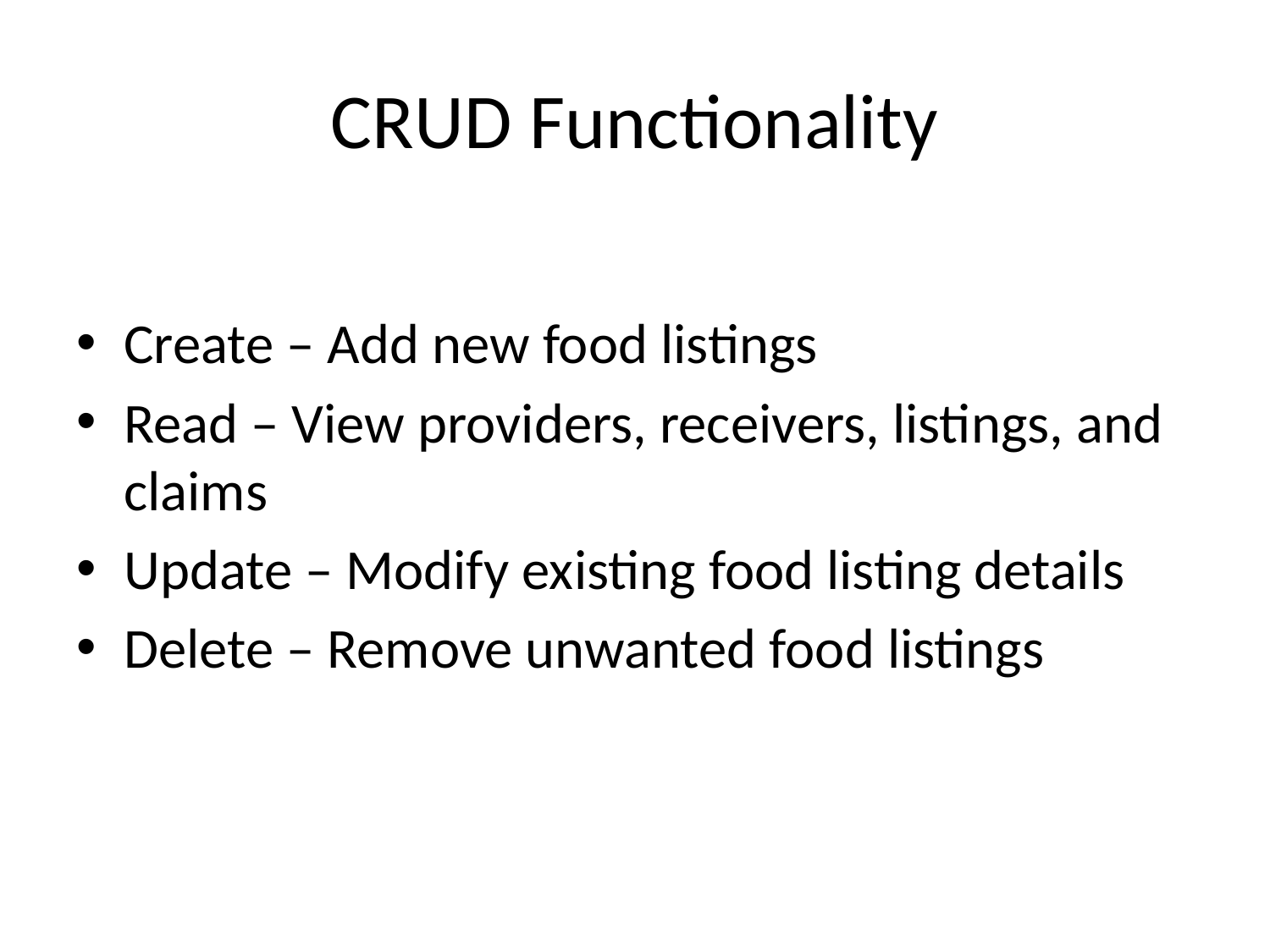

# CRUD Functionality

Create – Add new food listings
Read – View providers, receivers, listings, and claims
Update – Modify existing food listing details
Delete – Remove unwanted food listings